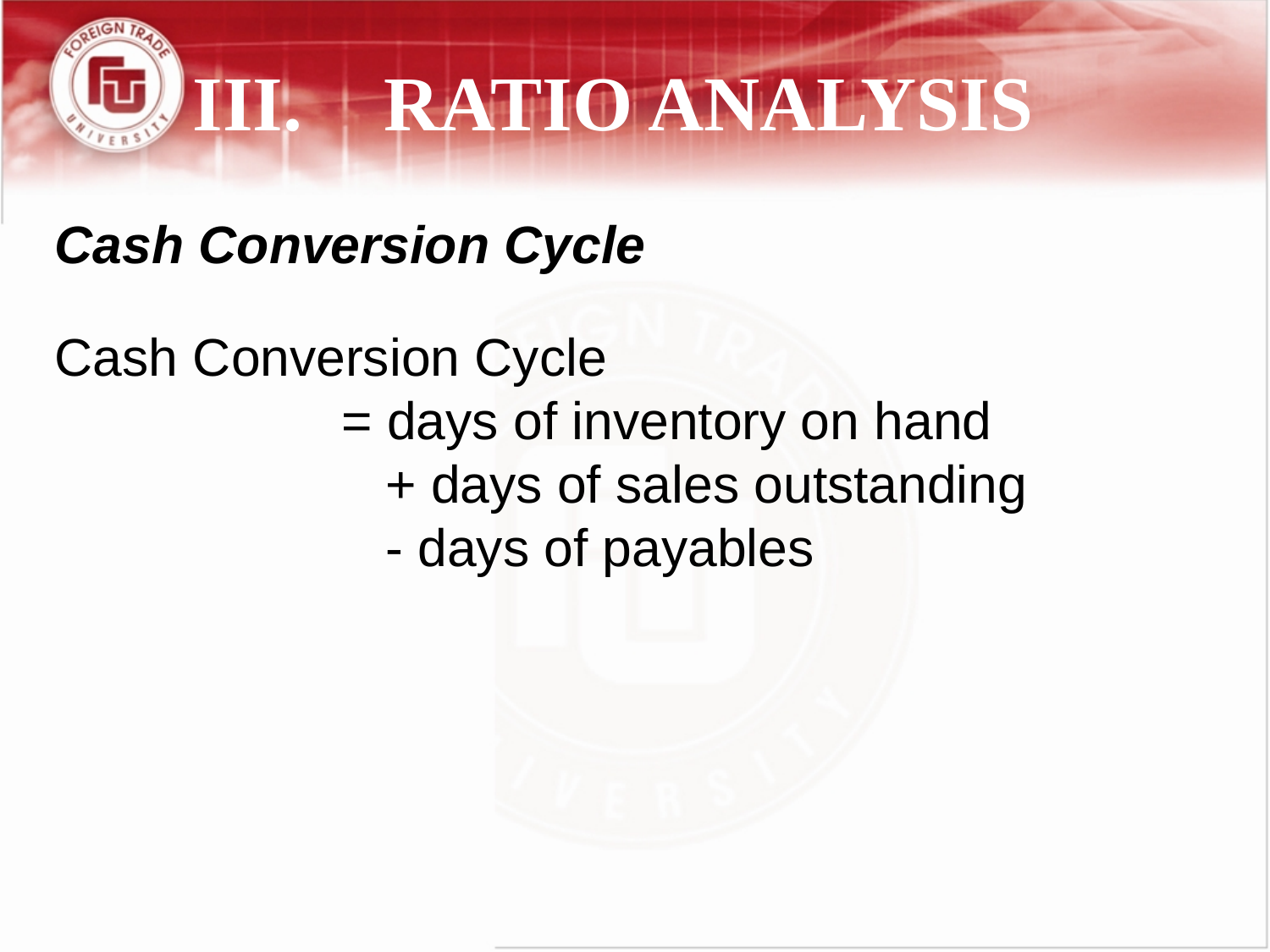

III.	RATIO ANALYSIS
Cash Conversion Cycle
Cash Conversion Cycle
	= days of inventory on hand
	   + days of sales outstanding
	   - days of payables